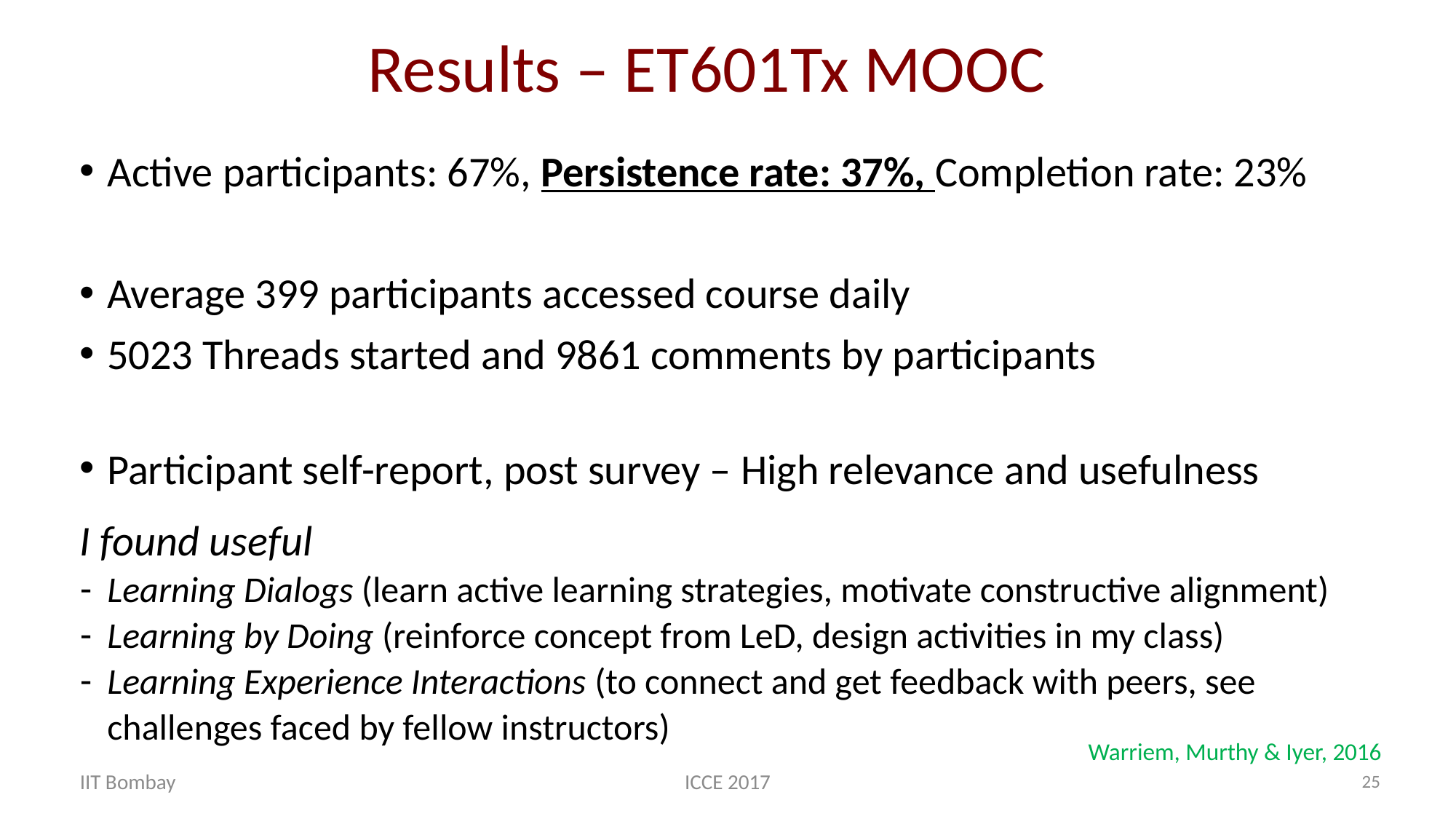

# Results – ET601Tx MOOC
Active participants: 67%, Persistence rate: 37%, Completion rate: 23%

Average 399 participants accessed course daily
5023 Threads started and 9861 comments by participants

Participant self-report, post survey – High relevance and usefulness
I found useful
Learning Dialogs (learn active learning strategies, motivate constructive alignment)
Learning by Doing (reinforce concept from LeD, design activities in my class)
Learning Experience Interactions (to connect and get feedback with peers, see challenges faced by fellow instructors)

Warriem, Murthy & Iyer, 2016
IIT Bombay
ICCE 2017
25